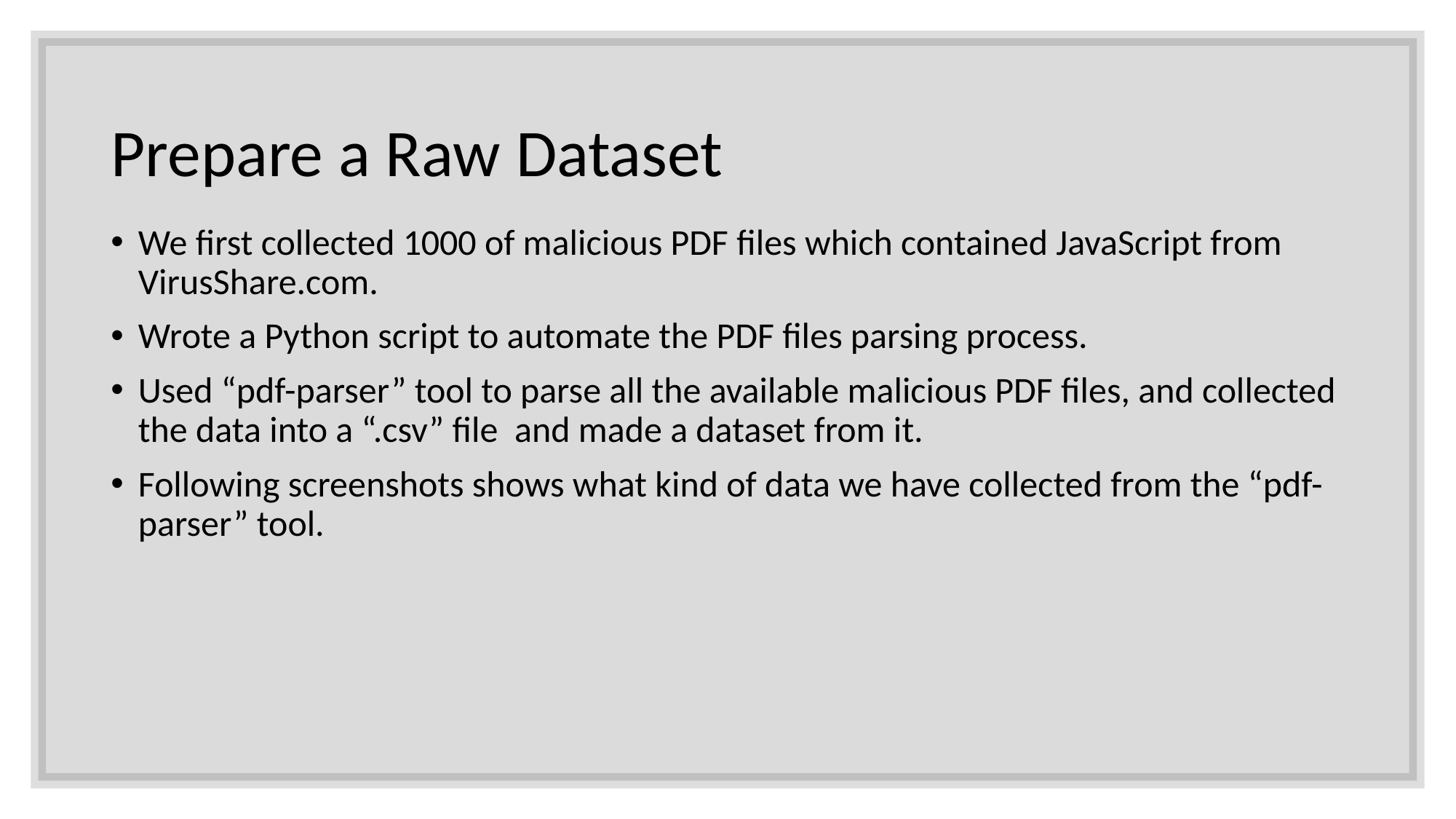

# Prepare a Raw Dataset
We first collected 1000 of malicious PDF files which contained JavaScript from VirusShare.com.
Wrote a Python script to automate the PDF files parsing process.
Used “pdf-parser” tool to parse all the available malicious PDF files, and collected the data into a “.csv” file  and made a dataset from it.
Following screenshots shows what kind of data we have collected from the “pdf-parser” tool.